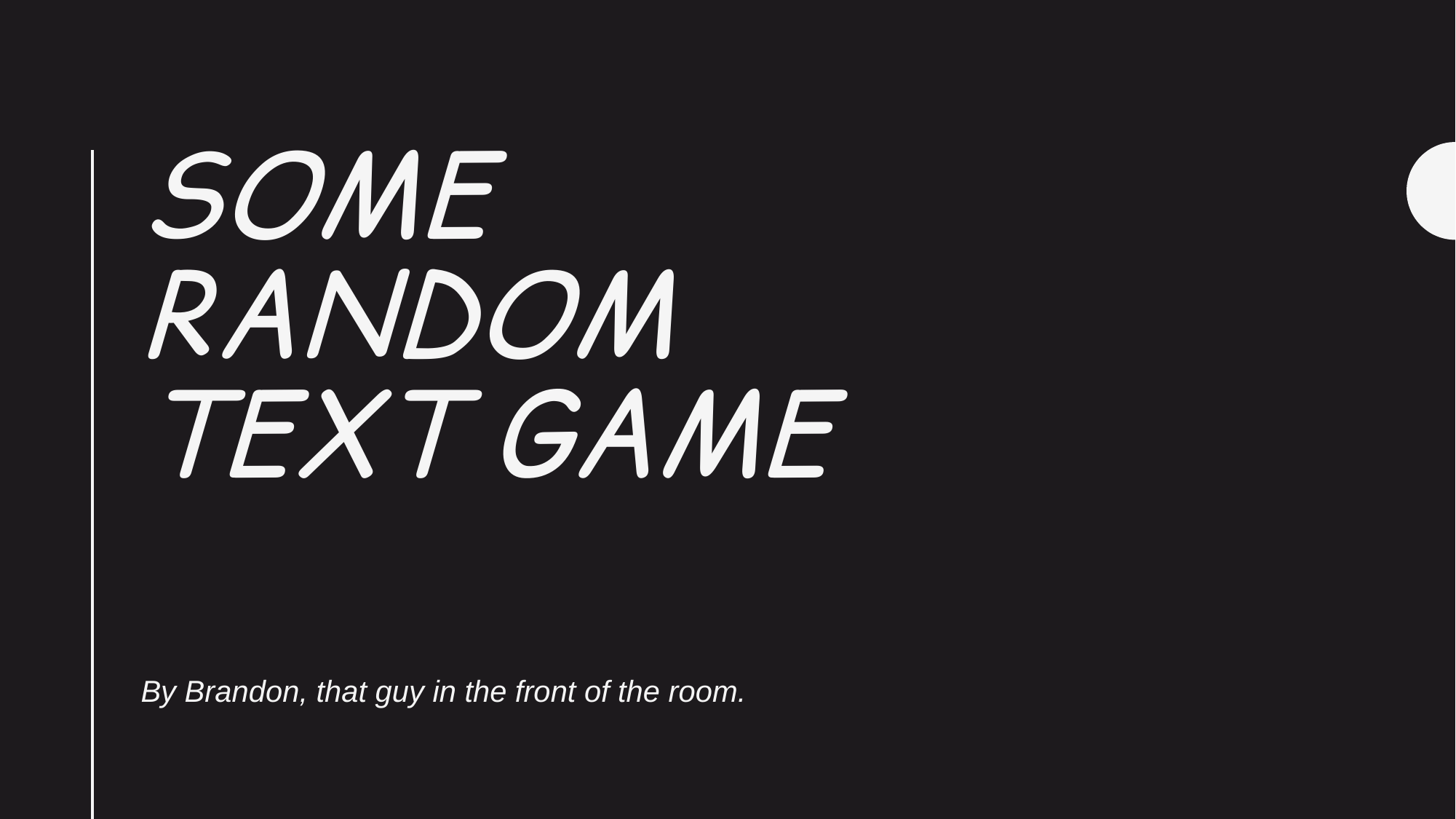

# Some random text game
By Brandon, that guy in the front of the room.